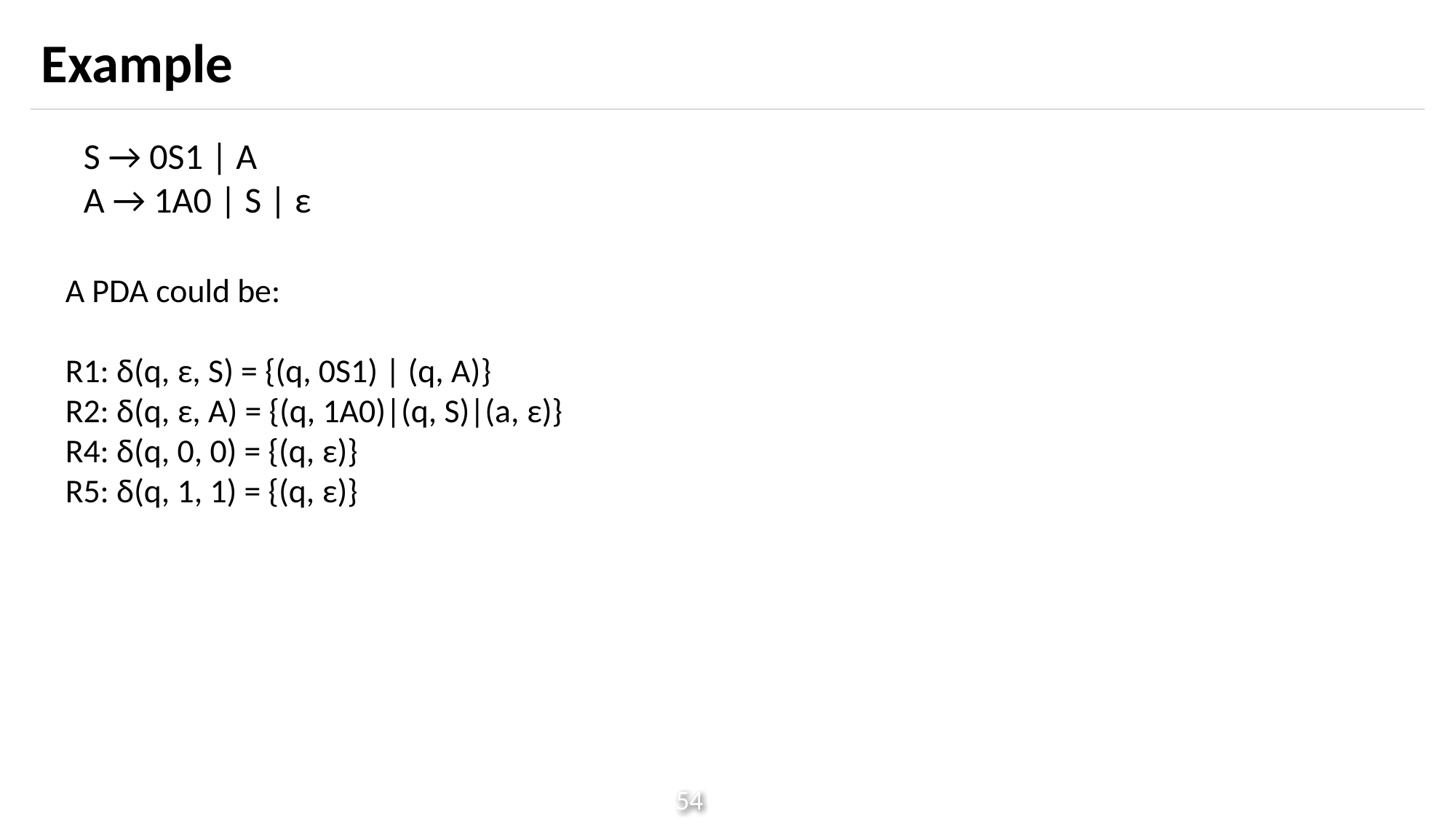

# Example
S → 0S1 | A
A → 1A0 | S | ε
A PDA could be:

R1: δ(q, ε, S) = {(q, 0S1) | (q, A)}
R2: δ(q, ε, A) = {(q, 1A0)|(q, S)|(a, ε)}
R4: δ(q, 0, 0) = {(q, ε)}
R5: δ(q, 1, 1) = {(q, ε)}